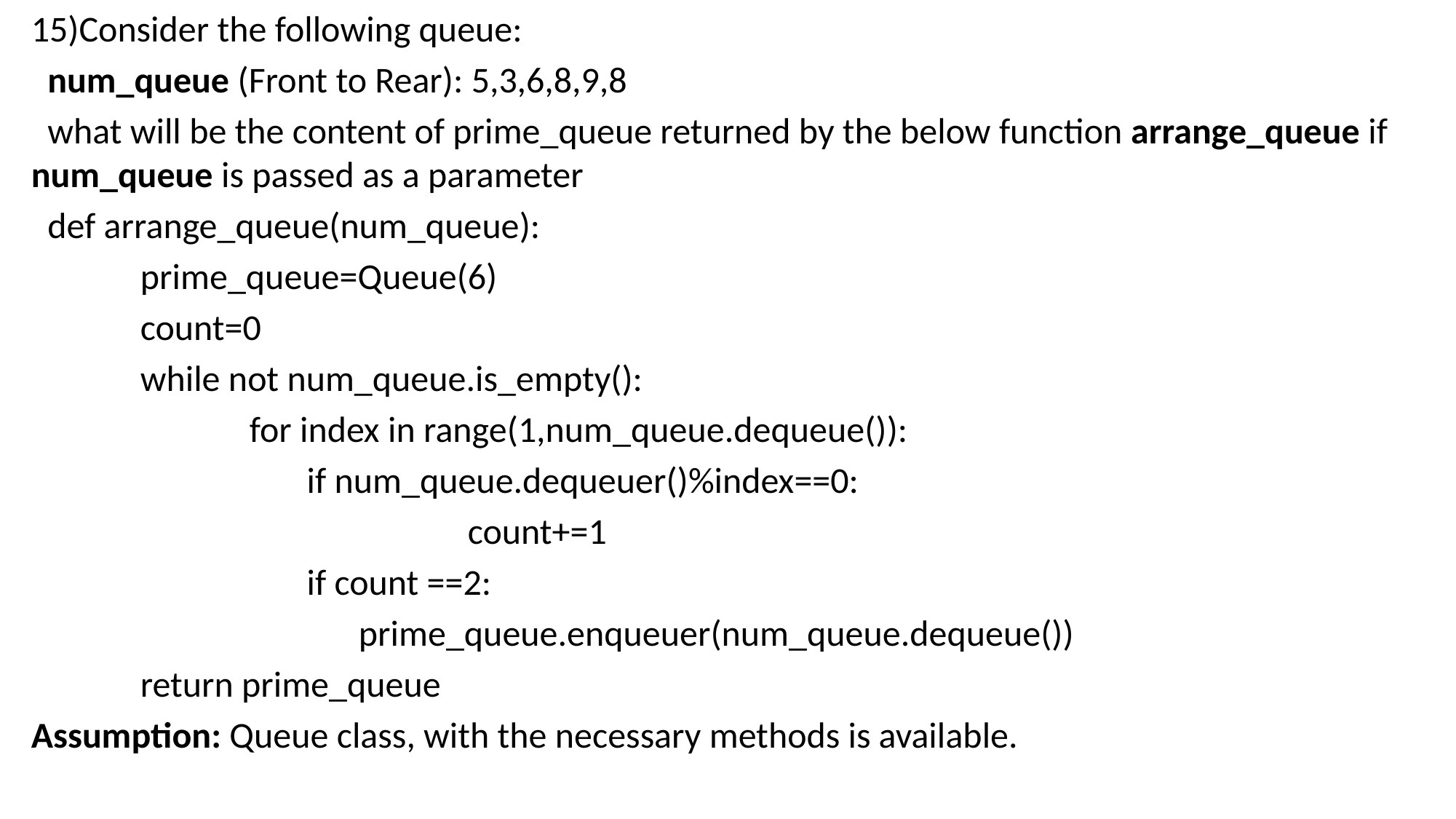

15)Consider the following queue:
  num_queue (Front to Rear): 5,3,6,8,9,8
  what will be the content of prime_queue returned by the below function arrange_queue if num_queue is passed as a parameter
  def arrange_queue(num_queue):
	prime_queue=Queue(6)
	count=0
	while not num_queue.is_empty():
		for index in range(1,num_queue.dequeue()):
		       if num_queue.dequeuer()%index==0:
				count+=1
		       if count ==2:
			prime_queue.enqueuer(num_queue.dequeue())
	return prime_queue
Assumption: Queue class, with the necessary methods is available.